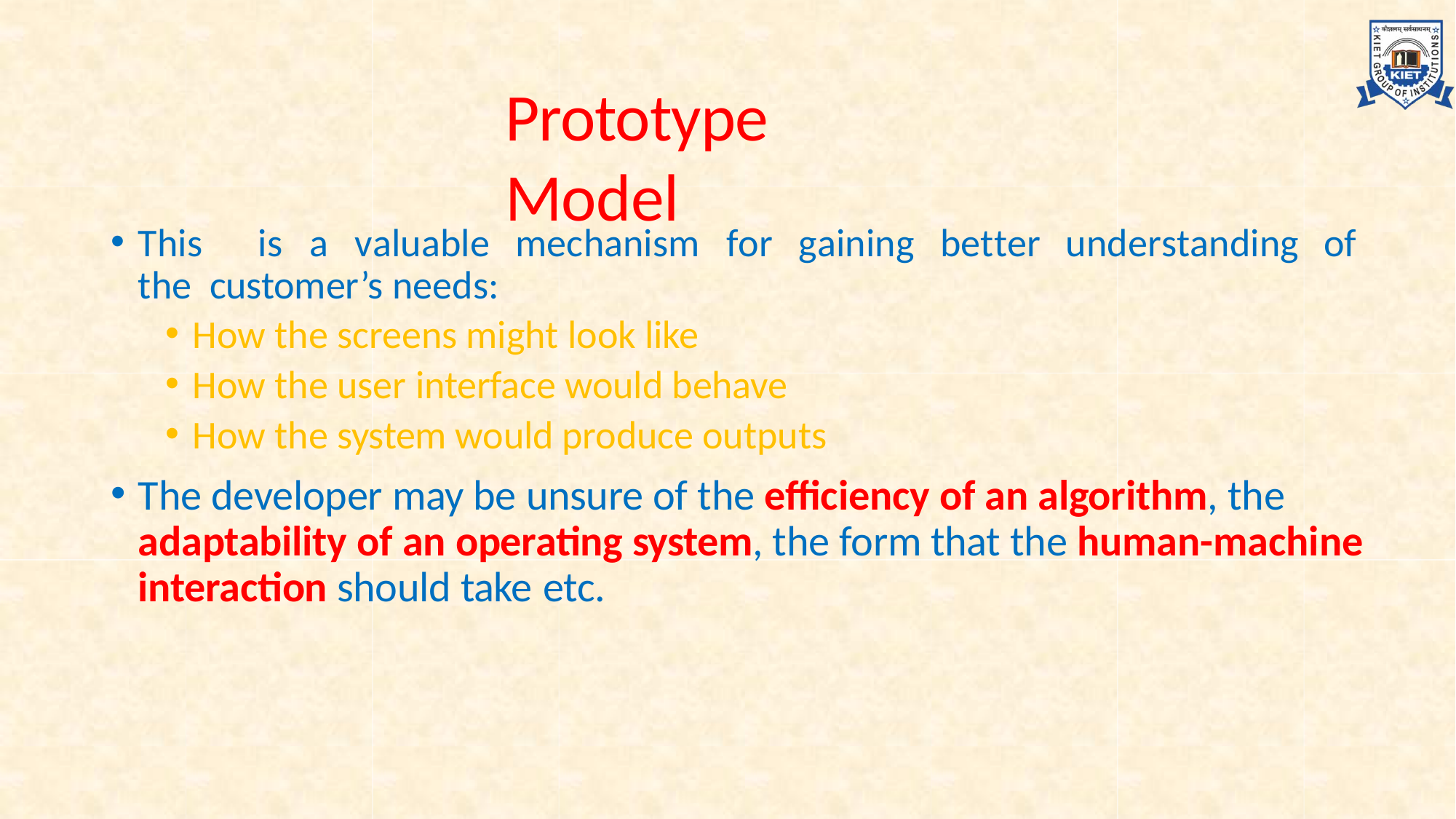

# Prototype Model
This	is	a	valuable	mechanism	for	gaining	better	understanding	of	the  customer’s needs:
How the screens might look like
How the user interface would behave
How the system would produce outputs
The developer may be unsure of the efficiency of an algorithm, the  adaptability of an operating system, the form that the human-machine  interaction should take etc.